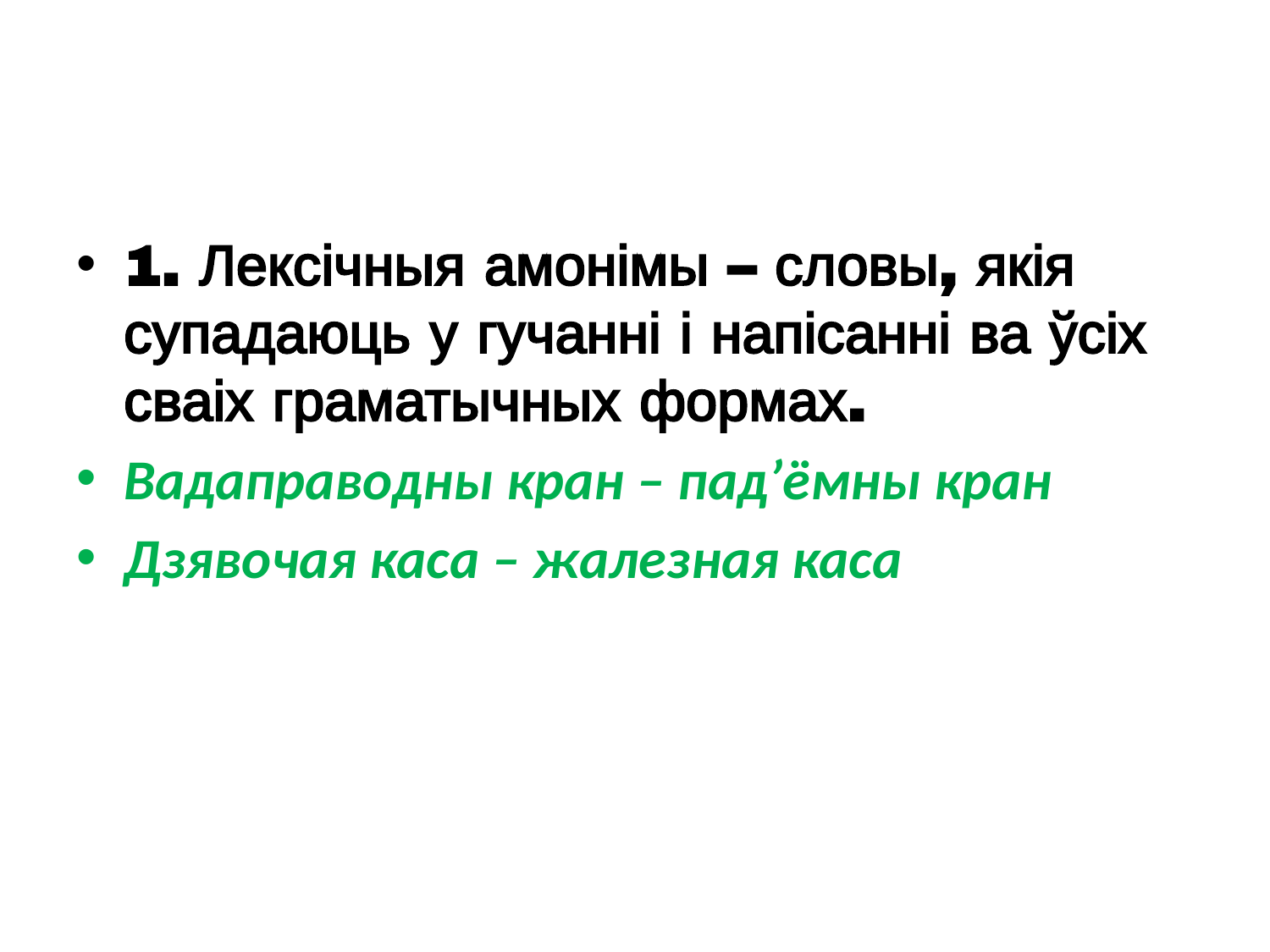

1. Лексічныя амонімы – словы, якія супадаюць у гучанні і напісанні ва ўсіх сваіх граматычных формах.
Вадаправодны кран – пад’ёмны кран
Дзявочая каса – жалезная каса